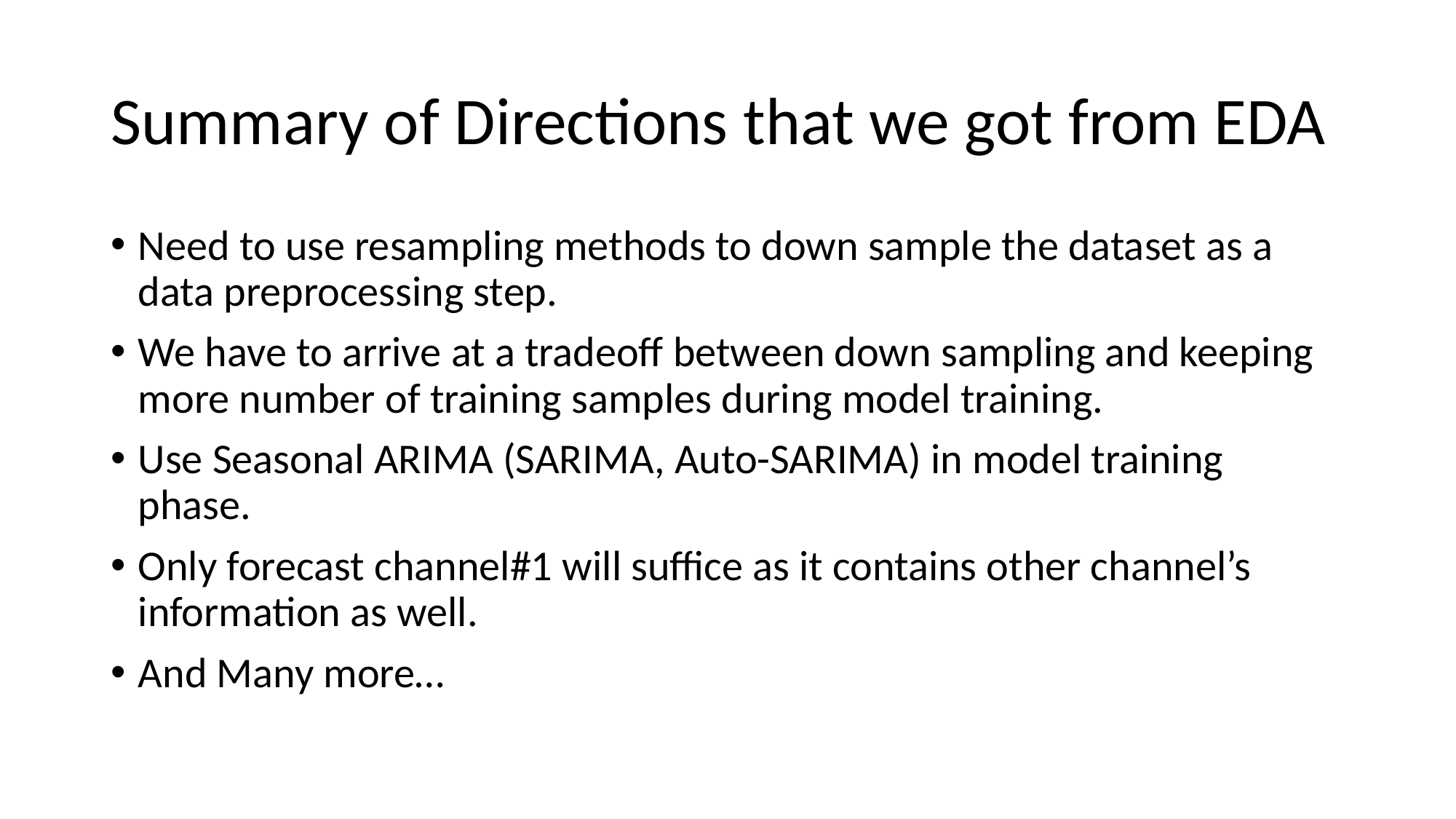

# Summary of Directions that we got from EDA
Need to use resampling methods to down sample the dataset as a data preprocessing step.
We have to arrive at a tradeoff between down sampling and keeping more number of training samples during model training.
Use Seasonal ARIMA (SARIMA, Auto-SARIMA) in model training phase.
Only forecast channel#1 will suffice as it contains other channel’s information as well.
And Many more…